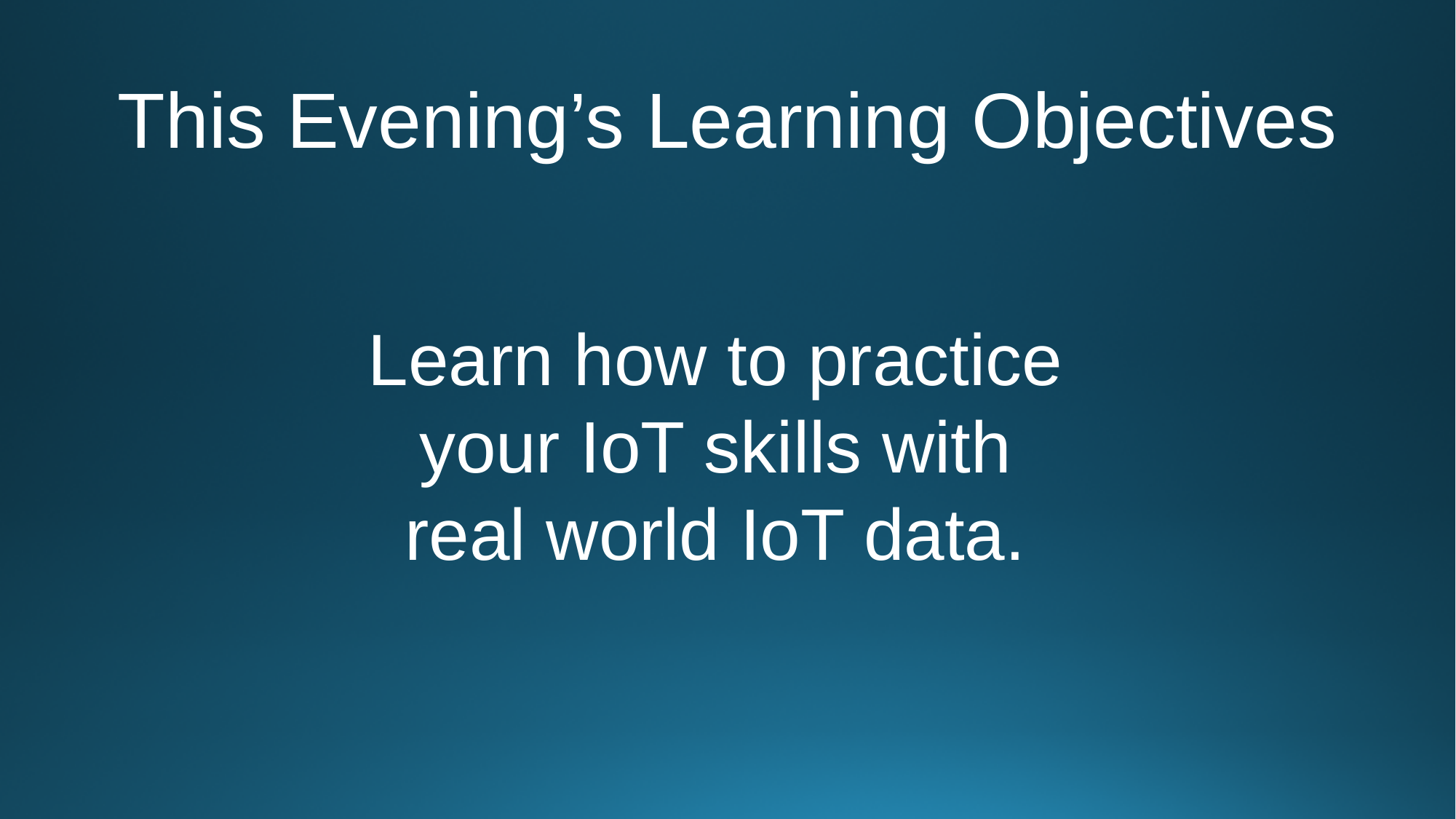

# This Evening’s Learning Objectives
Learn how to practice your IoT skills with real world IoT data.